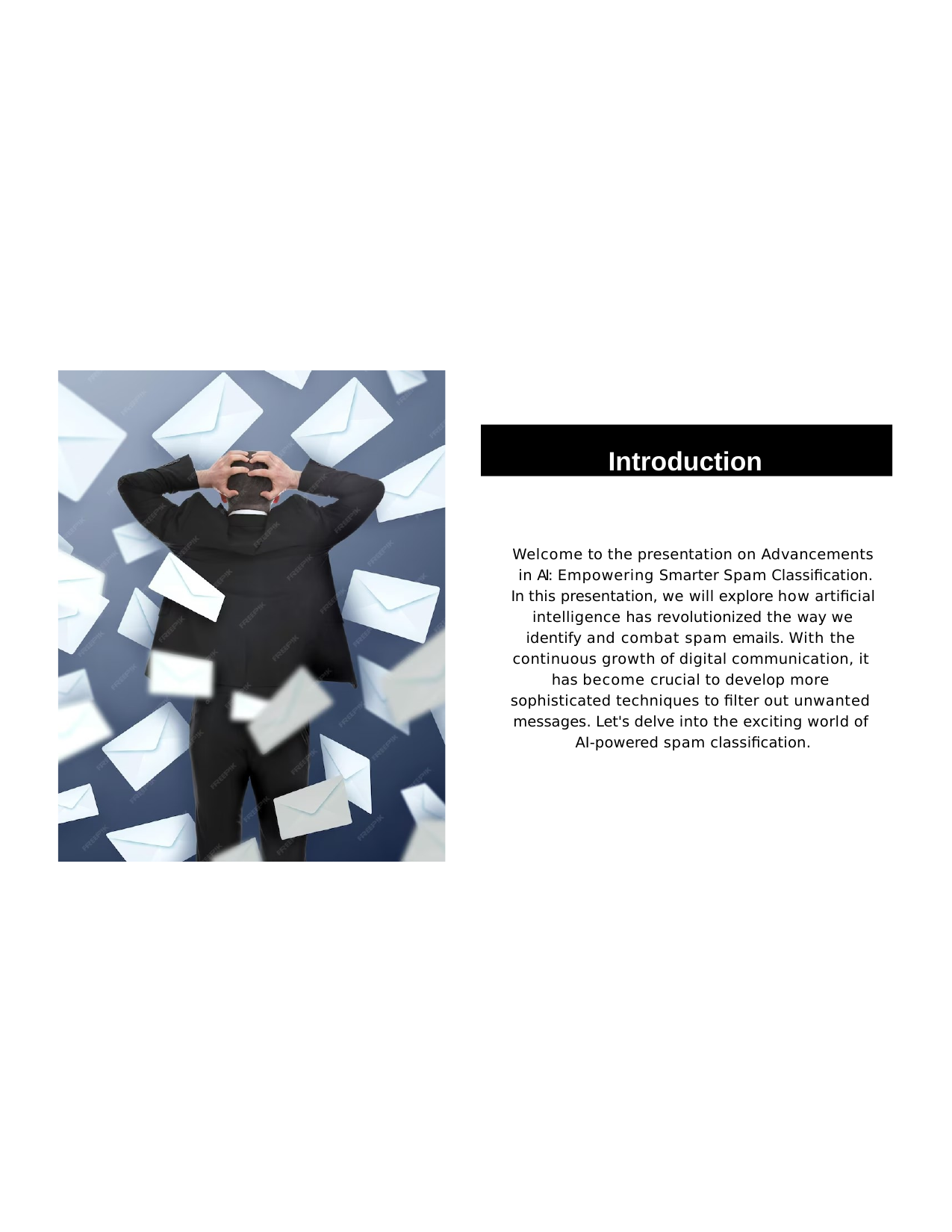

Introduction
Welcome to the presentation on Advancements  in AI: Empowering Smarter Spam Classiﬁcation. In this presentation, we will explore how artiﬁcial  intelligence has revolutionized the way we  identify and combat spam emails. With the  continuous growth of digital communication, it  has become crucial to develop more  sophisticated techniques to ﬁlter out unwanted  messages. Let's delve into the exciting world of  AI-powered spam classiﬁcation.